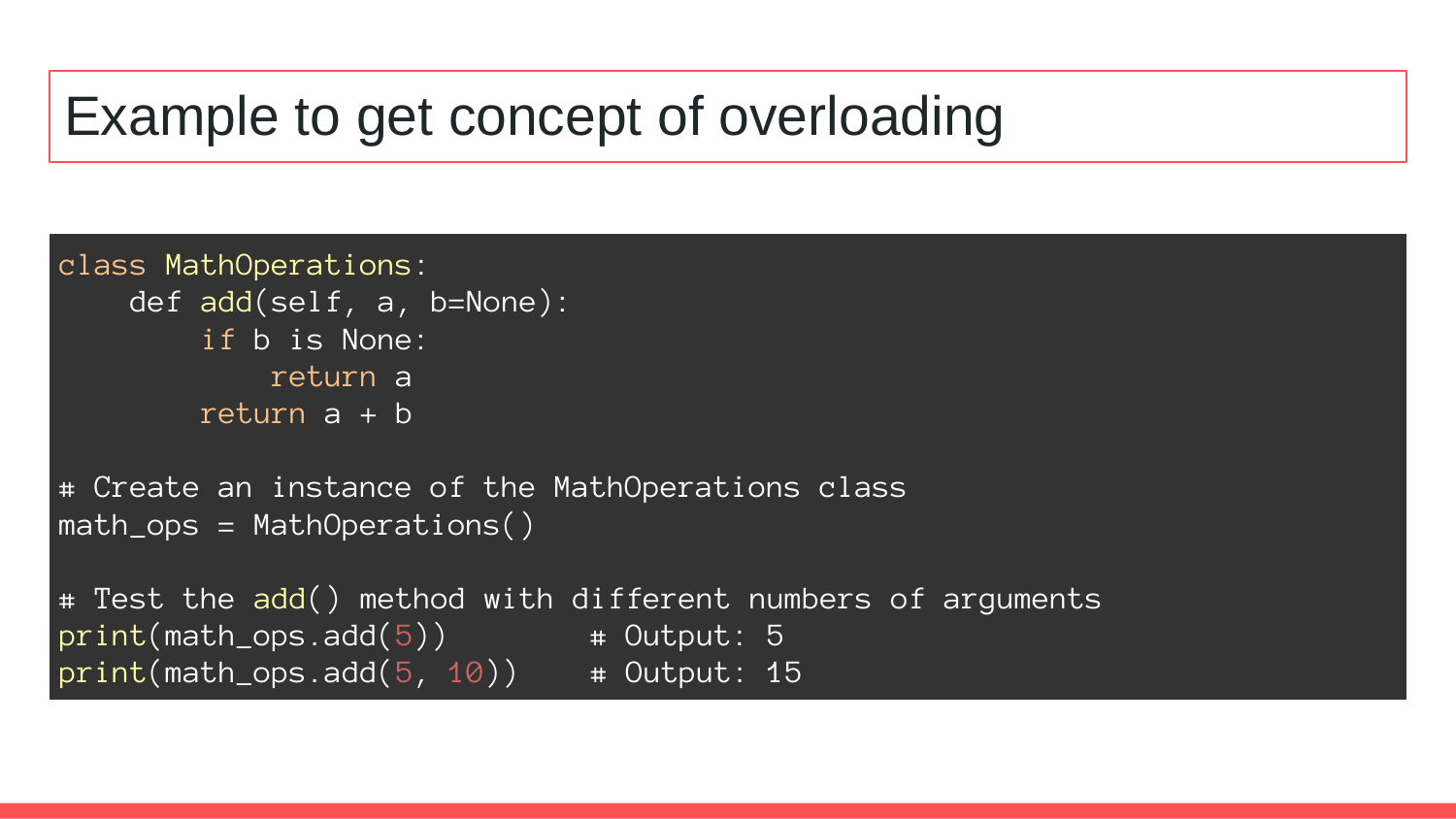

# Example to get concept of overloading

| class MathOperations: def add(self, a, b=None): if b is None: return a return a + b # Create an instance of the MathOperations class math\_ops = MathOperations() # Test the add() method with different numbers of arguments print(math\_ops.add(5)) # Output: 5 print(math\_ops.add(5, 10)) # Output: 15 |
| --- |